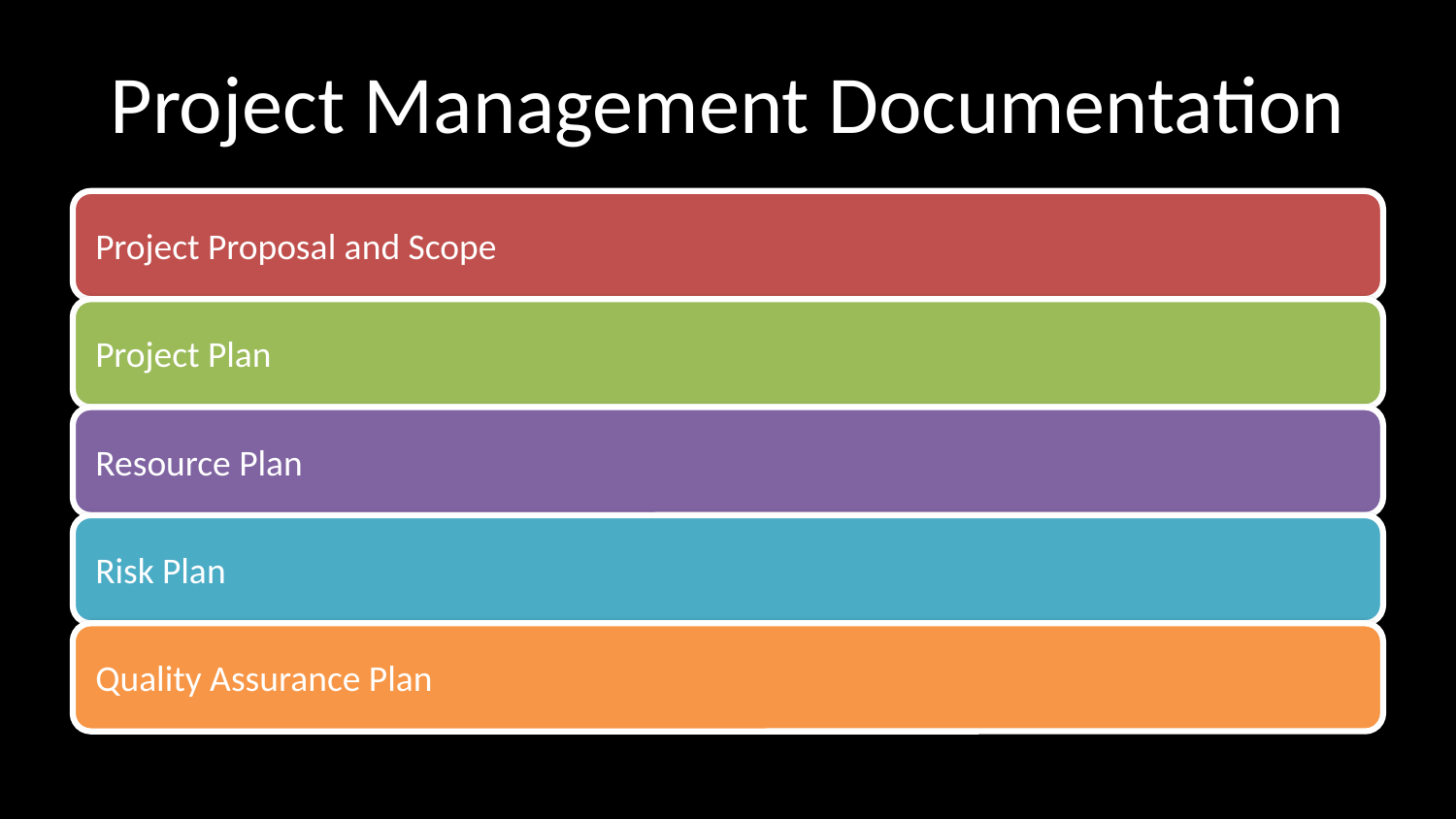

# Project Management Documentation
Project Proposal and Scope
Project Plan
Resource Plan
Risk Plan
Quality Assurance Plan